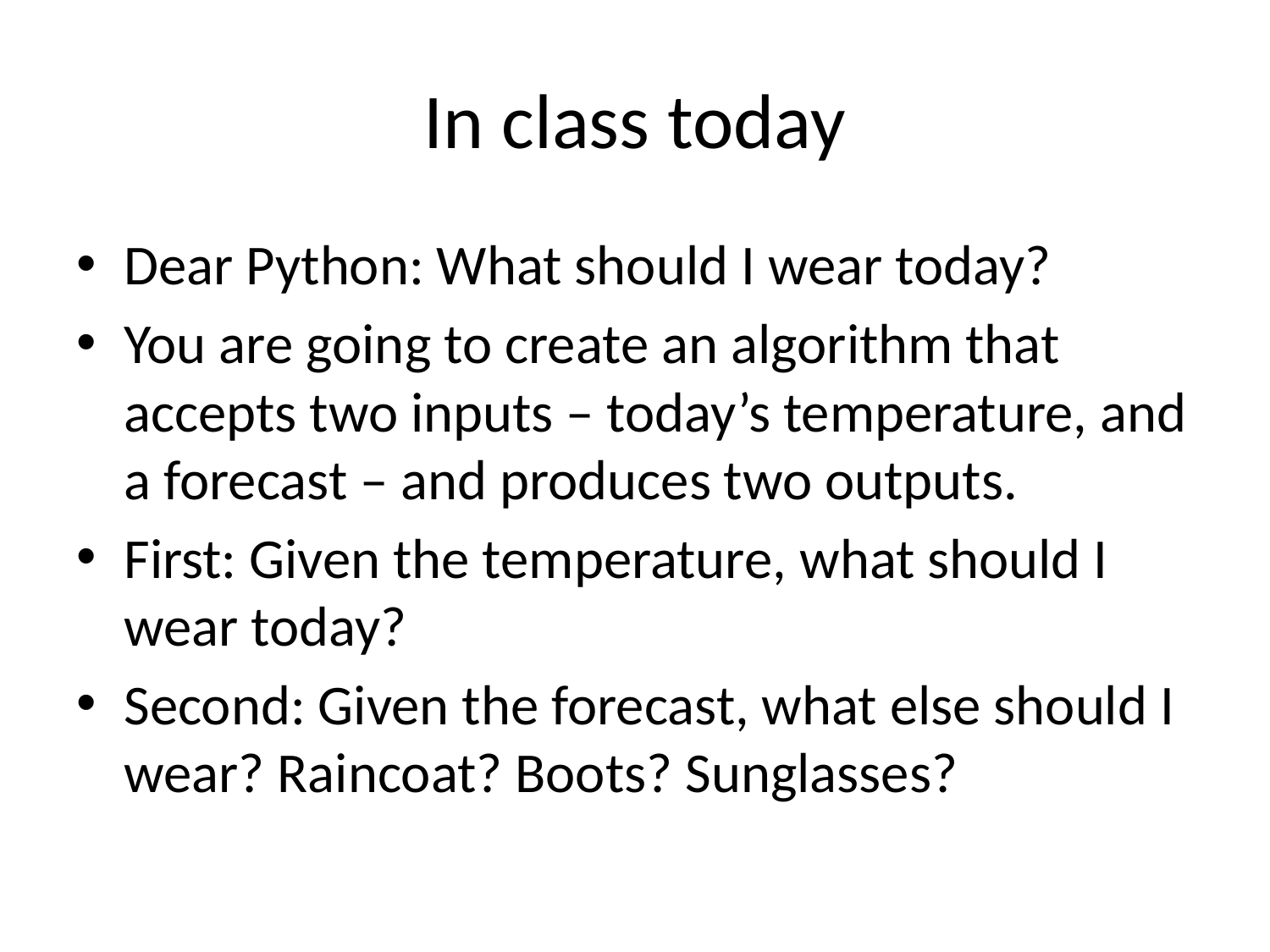

# In class today
Dear Python: What should I wear today?
You are going to create an algorithm that accepts two inputs – today’s temperature, and a forecast – and produces two outputs.
First: Given the temperature, what should I wear today?
Second: Given the forecast, what else should I wear? Raincoat? Boots? Sunglasses?